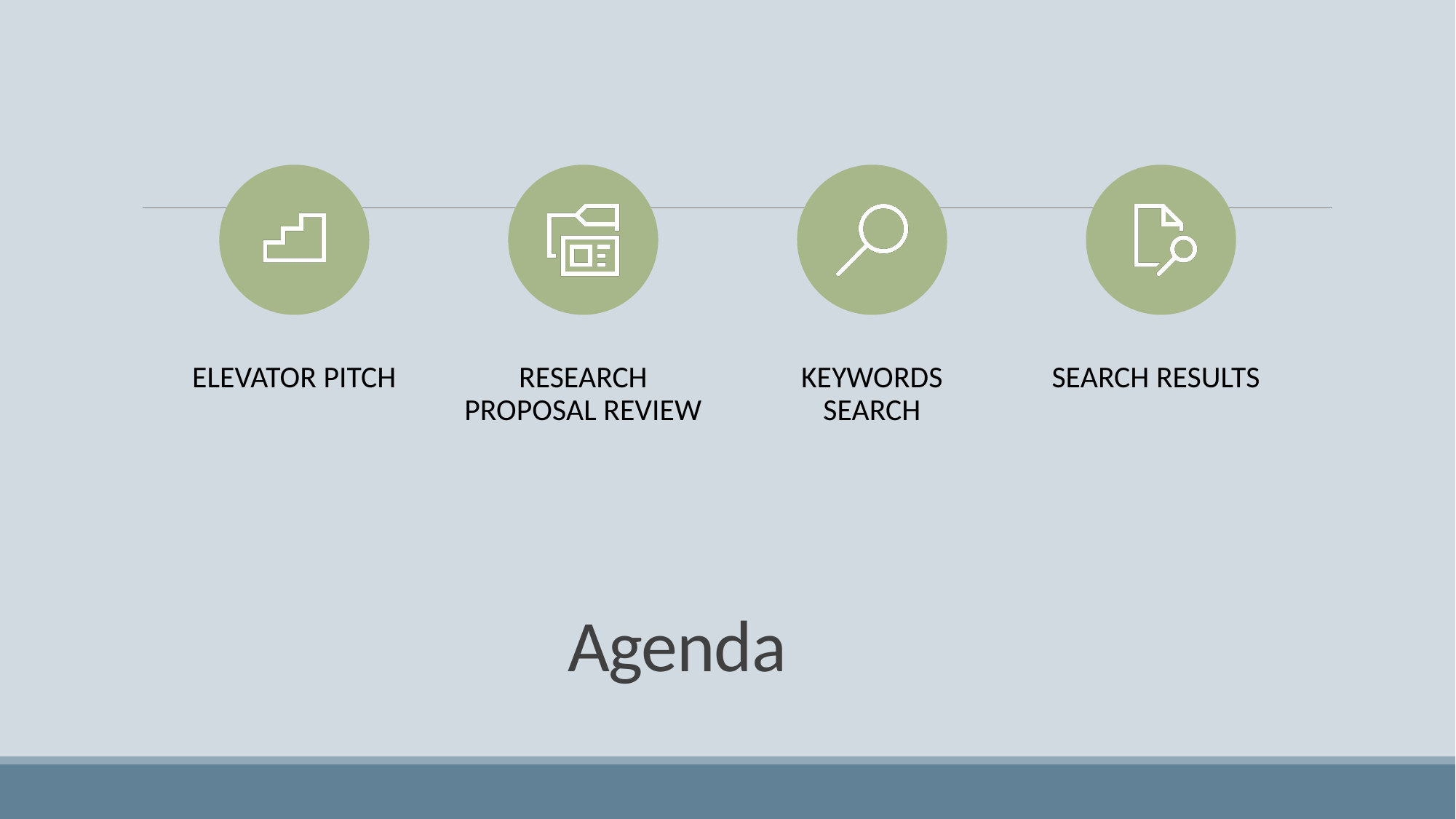

Elevator Pitch
Research Proposal Review
Keywords Search
Search Results
# Agenda